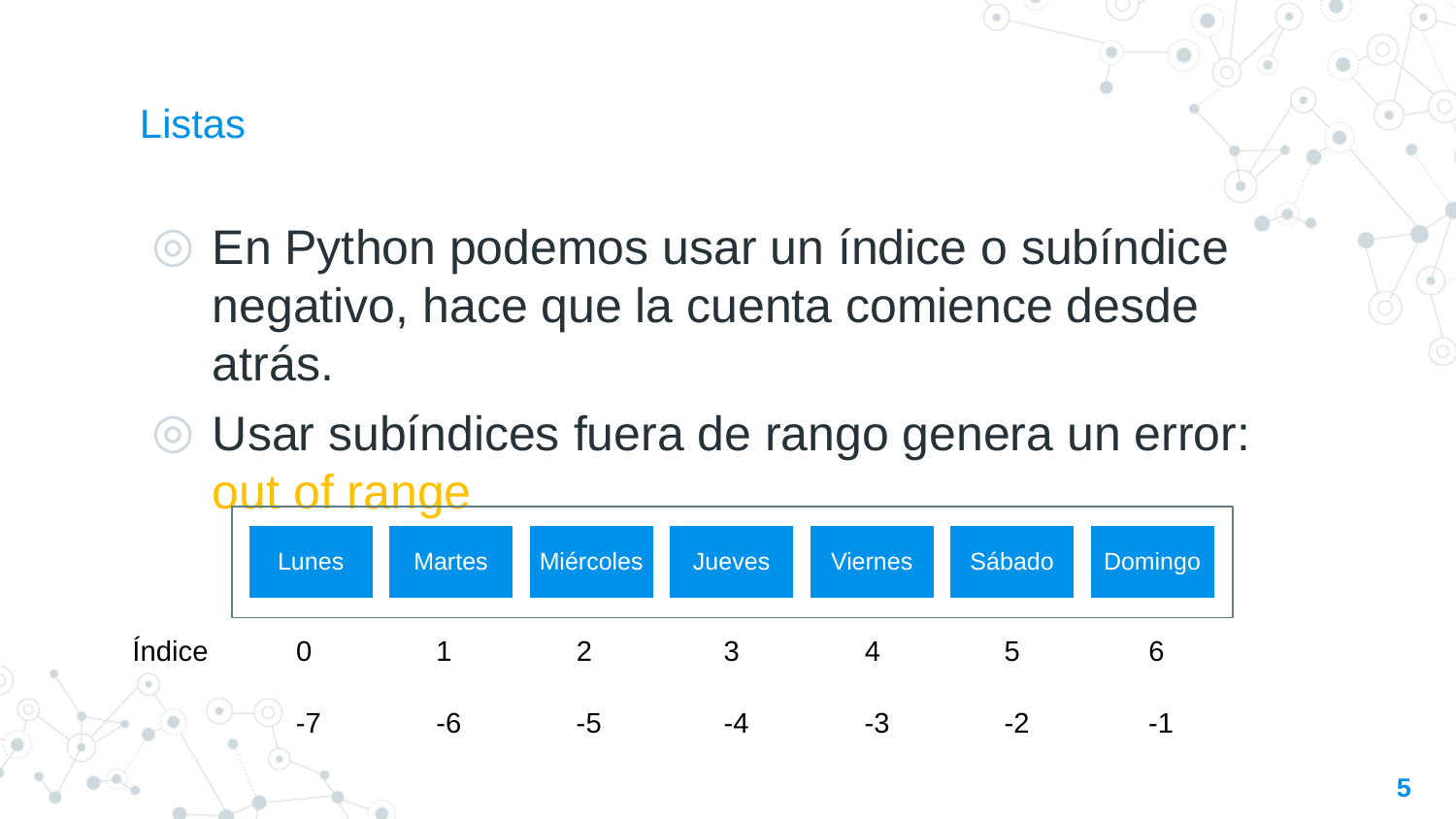

# Listas
En Python podemos usar un índice o subíndice negativo, hace que la cuenta comience desde atrás.
Usar subíndices fuera de rango genera un error: out of range

Lunes
Martes
Miércoles
Jueves
Viernes
Sábado
Domingo
Índice
0
1
2
3
4
5
6
-7
-6
-5
-4
-3
-2
-1
5